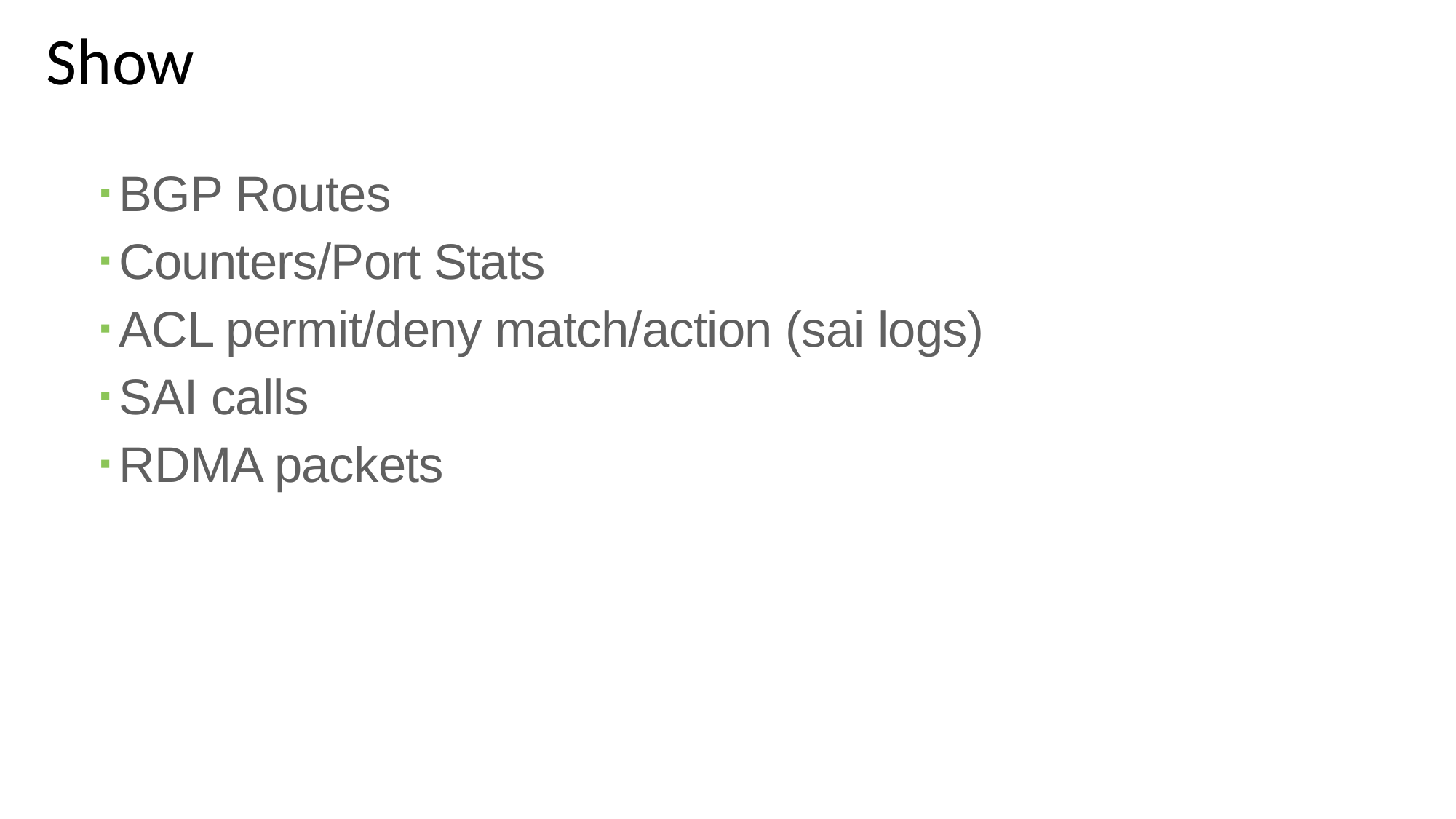

# Show
BGP Routes
Counters/Port Stats
ACL permit/deny match/action (sai logs)
SAI calls
RDMA packets